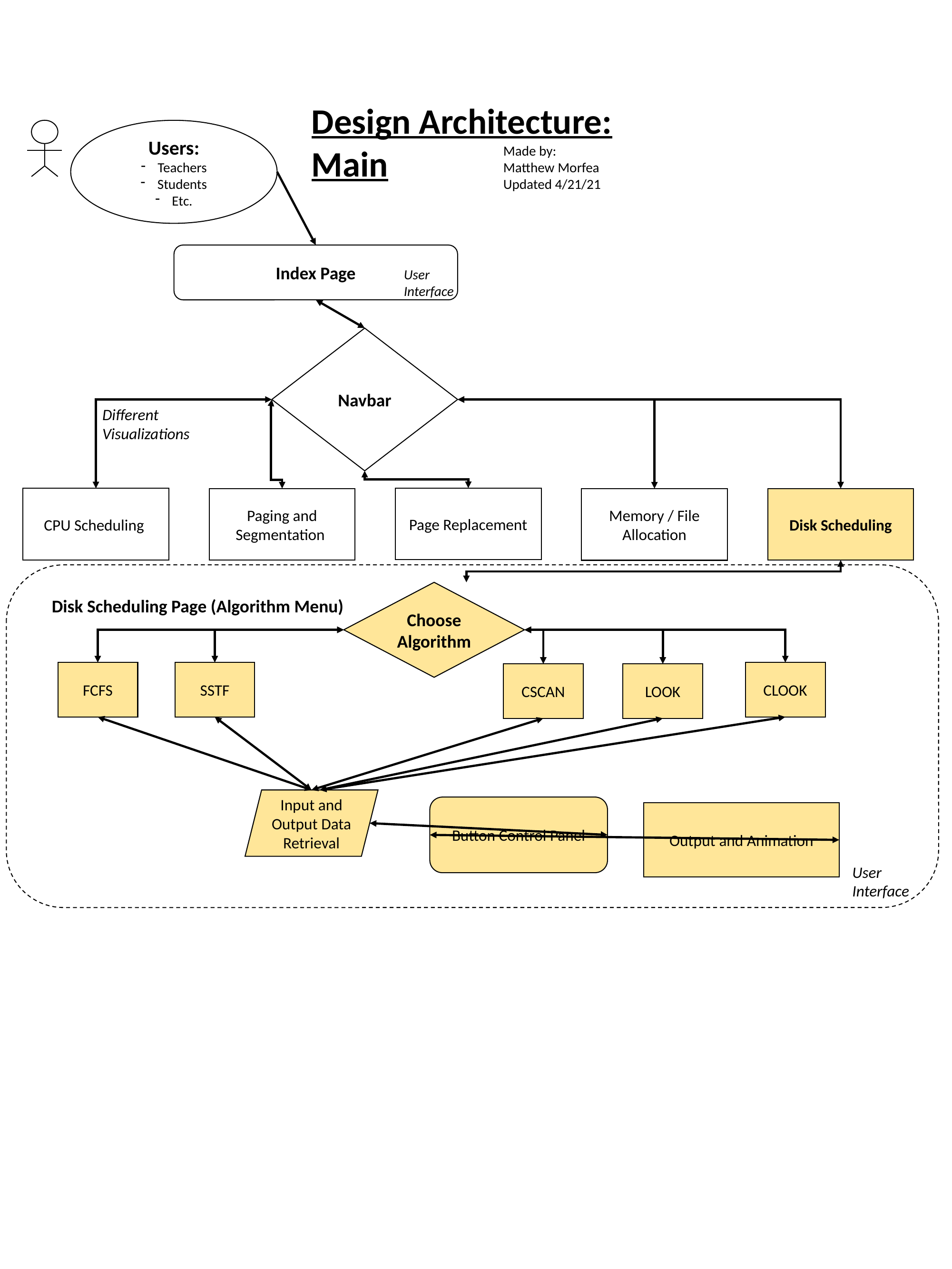

Design Architecture: Main
Users:
Teachers
Students
Etc.

Made by:
Matthew Morfea
Updated 4/21/21
Index Page
User Interface
Navbar
Different Visualizations
Page Replacement
CPU Scheduling
Paging and Segmentation
Disk Scheduling
Memory / File Allocation

Choose Algorithm
Disk Scheduling Page (Algorithm Menu)

FCFS
SSTF
CLOOK
LOOK
CSCAN
Input and Output Data Retrieval
Button Control Panel
Output and Animation
User Interface